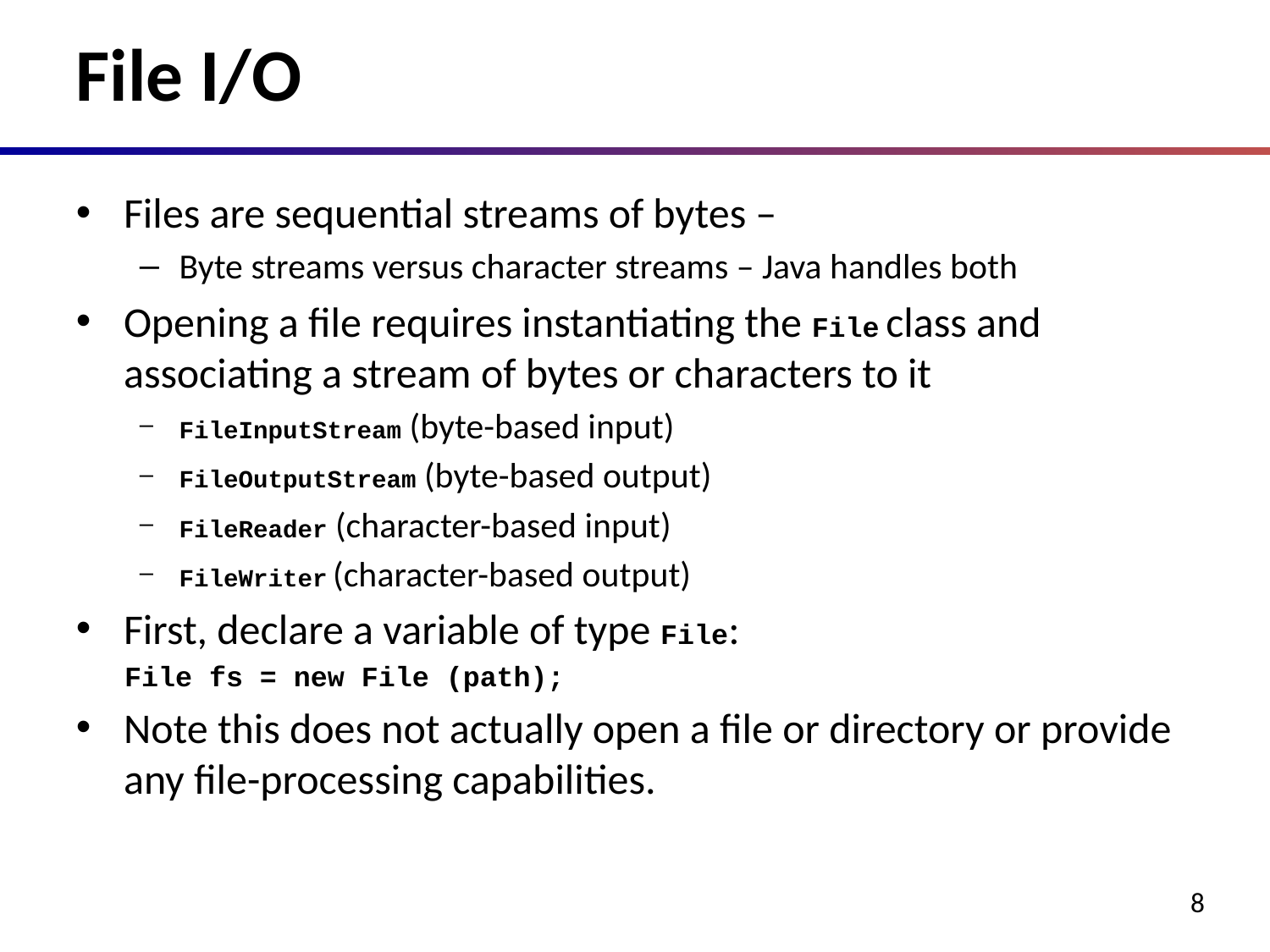

# File I/O
Files are sequential streams of bytes –
Byte streams versus character streams – Java handles both
Opening a file requires instantiating the File class and associating a stream of bytes or characters to it
FileInputStream (byte-based input)
FileOutputStream (byte-based output)
FileReader (character-based input)
FileWriter (character-based output)
First, declare a variable of type File:
File fs = new File (path);
Note this does not actually open a file or directory or provide any file-processing capabilities.